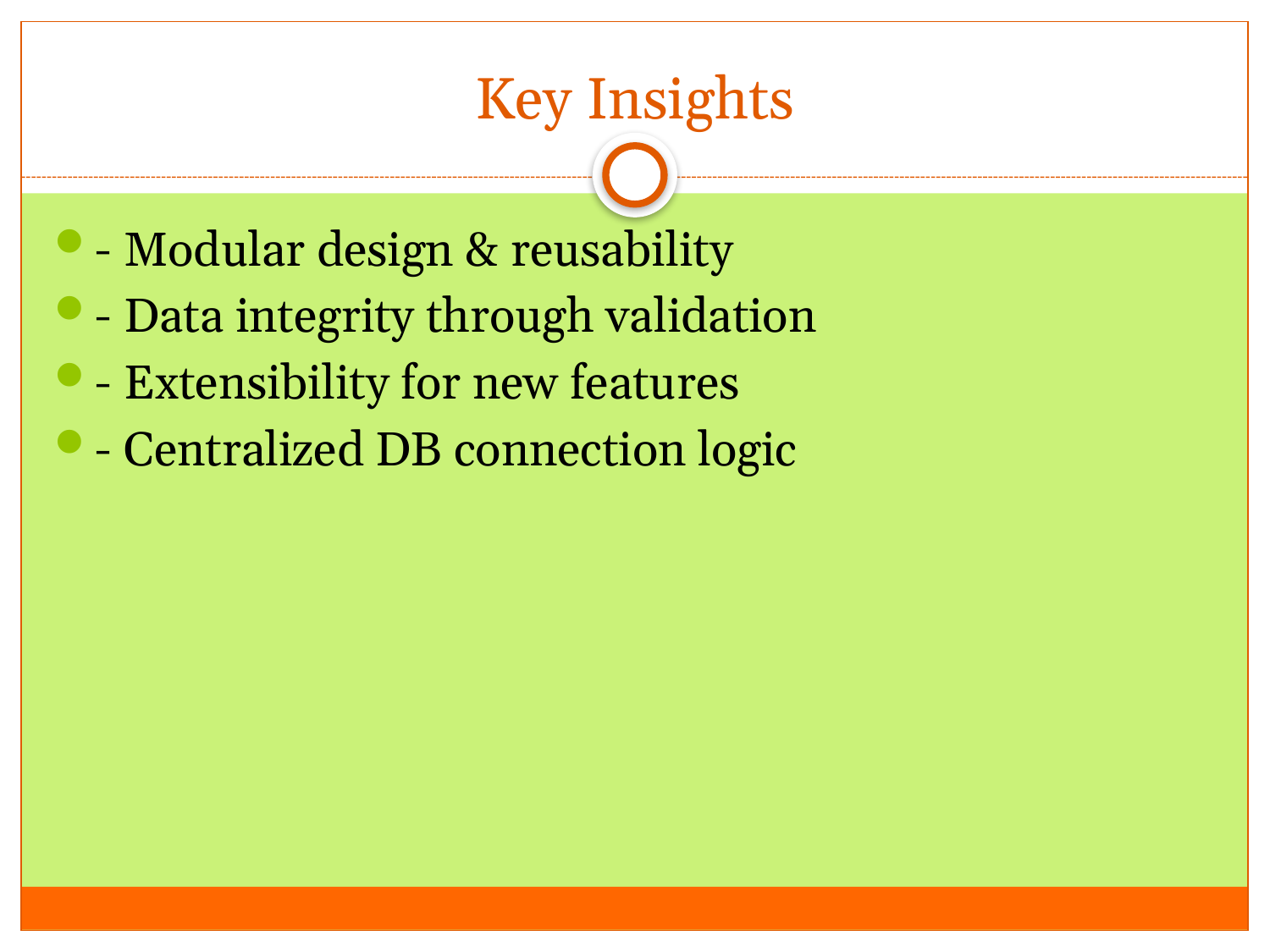

# Key Insights
- Modular design & reusability
- Data integrity through validation
- Extensibility for new features
- Centralized DB connection logic